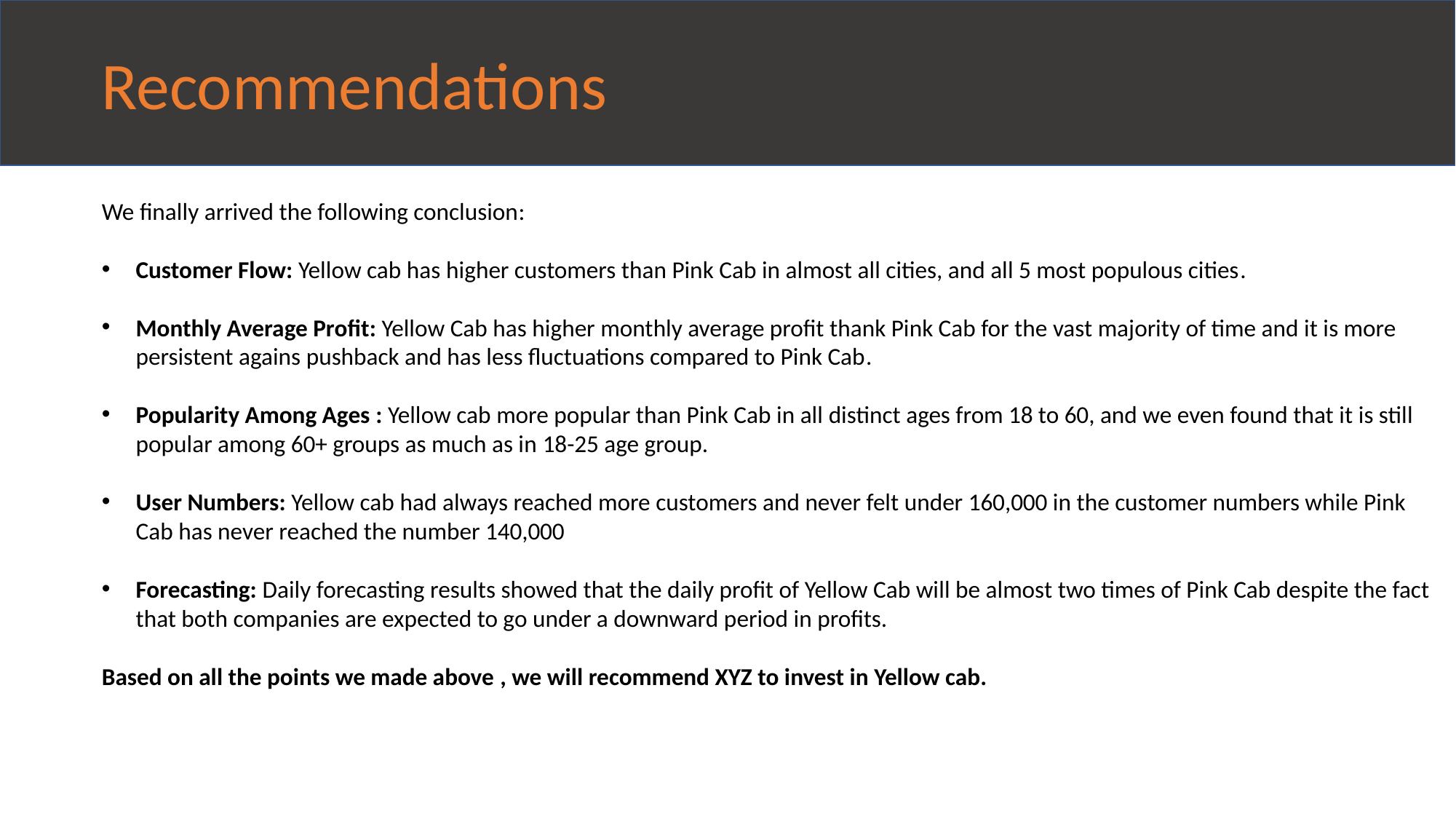

Recommendations
We finally arrived the following conclusion:

Customer Flow: Yellow cab has higher customers than Pink Cab in almost all cities, and all 5 most populous cities.

Monthly Average Profit: Yellow Cab has higher monthly average profit thank Pink Cab for the vast majority of time and it is more persistent agains pushback and has less fluctuations compared to Pink Cab.

Popularity Among Ages : Yellow cab more popular than Pink Cab in all distinct ages from 18 to 60, and we even found that it is still popular among 60+ groups as much as in 18-25 age group.

User Numbers: Yellow cab had always reached more customers and never felt under 160,000 in the customer numbers while Pink Cab has never reached the number 140,000

Forecasting: Daily forecasting results showed that the daily profit of Yellow Cab will be almost two times of Pink Cab despite the fact that both companies are expected to go under a downward period in profits.

Based on all the points we made above , we will recommend XYZ to invest in Yellow cab.